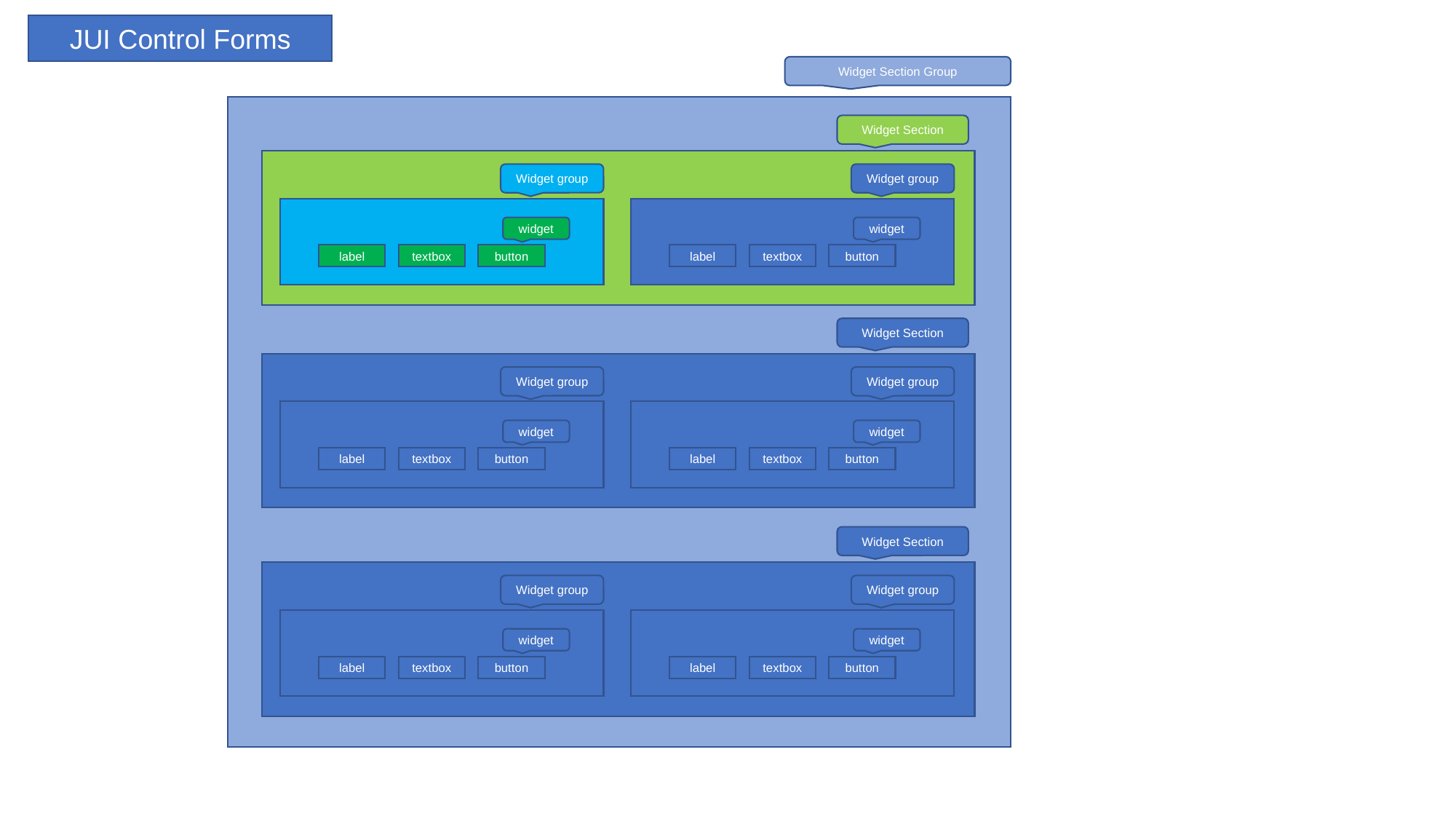

JUI Control Forms
Widget Section Group

Widget Section

Widget group
Widget group

widget
widget
label
textbox
button
label
textbox
button
Widget Section

Widget group
Widget group

widget
widget
label
textbox
button
label
textbox
button
Widget Section

Widget group
Widget group

widget
widget
label
textbox
button
label
textbox
button